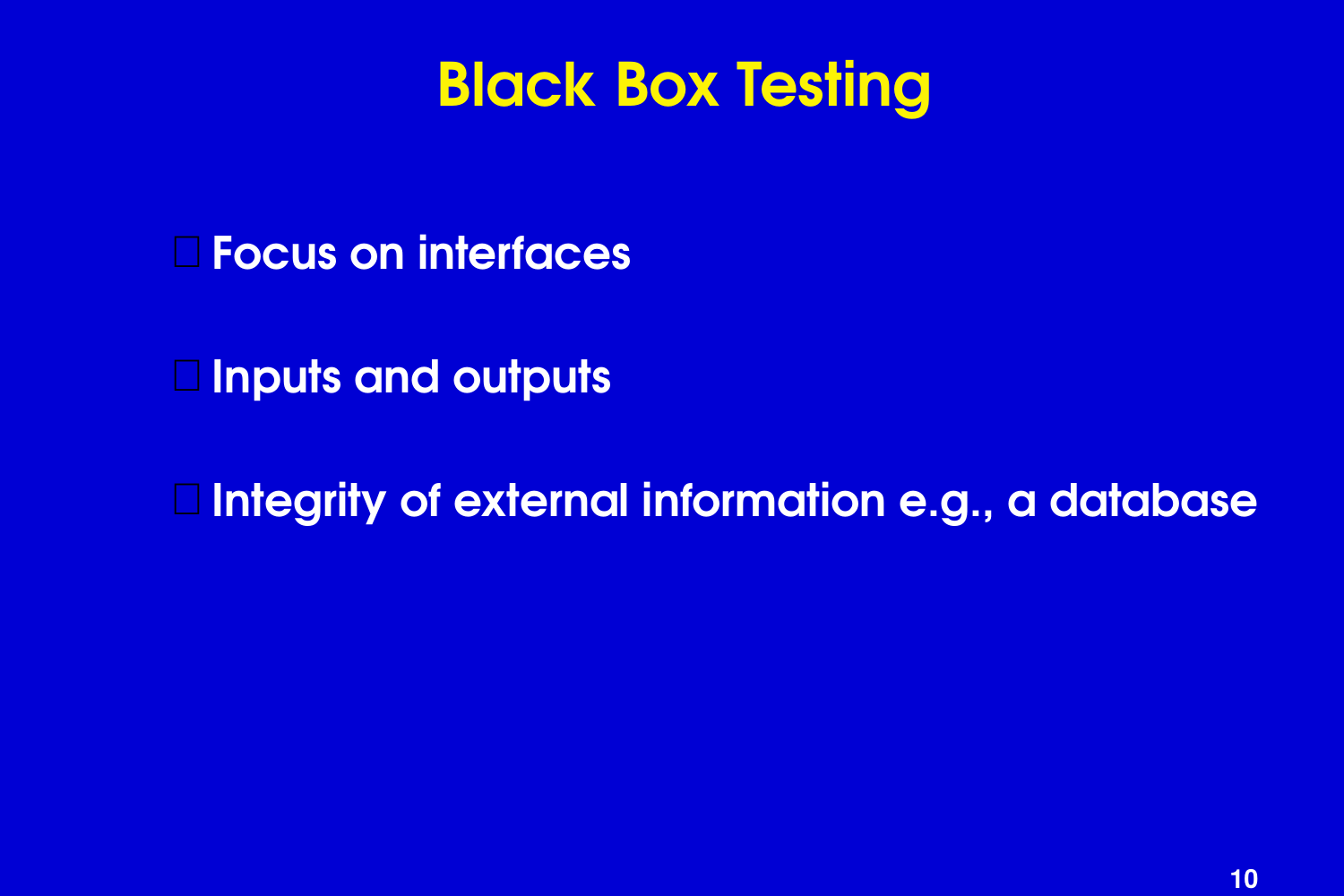

# Black Box Testing
Focus on interfaces

Inputs and outputs

Integrity of external information e.g., a database